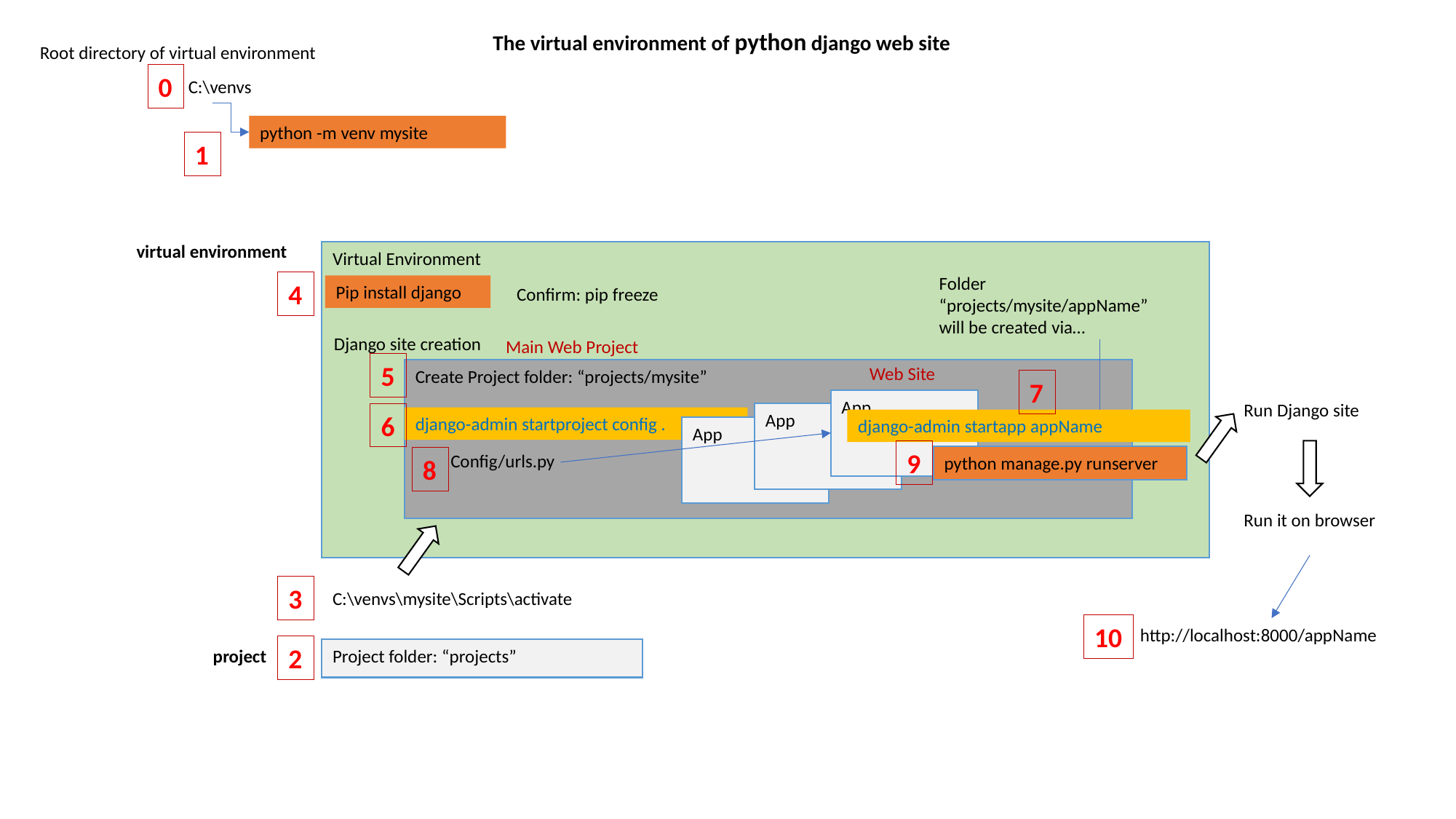

The virtual environment of python django web site
Root directory of virtual environment
0
C:\venvs
python -m venv mysite
1
virtual environment
Virtual Environment
Folder “projects/mysite/appName” will be created via…
4
Pip install django
Confirm: pip freeze
Django site creation
Main Web Project
5
Web Site
Create Project folder: “projects/mysite”
7
App
Run Django site
6
App
django-admin startproject config .

django-admin startapp appName
App

9
Config/urls.py
python manage.py runserver
8
Run it on browser

3
C:\venvs\mysite\Scripts\activate
10
http://localhost:8000/appName
2
project
Project folder: “projects”